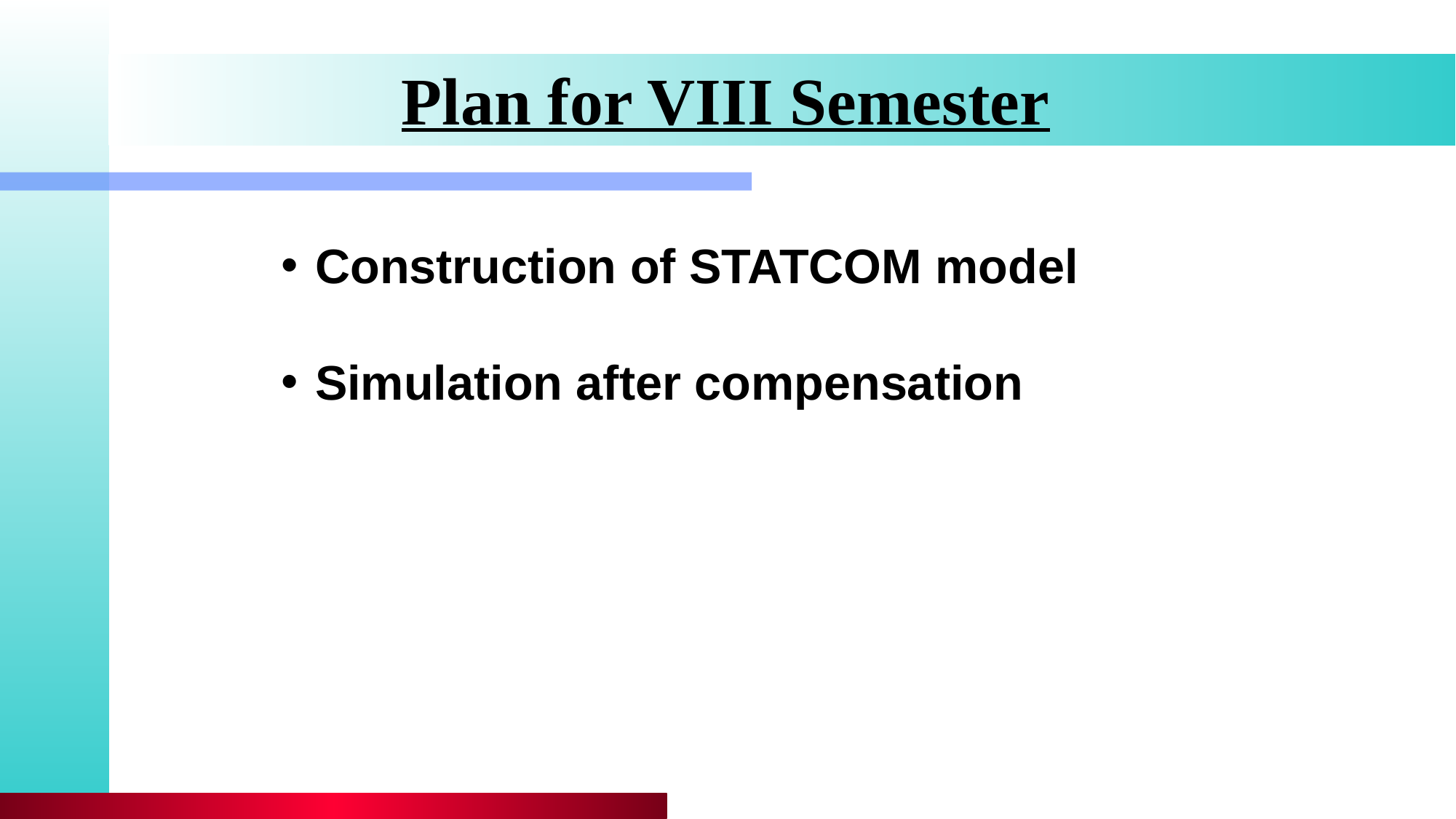

# Plan for VIII Semester
Construction of STATCOM model

Simulation after compensation